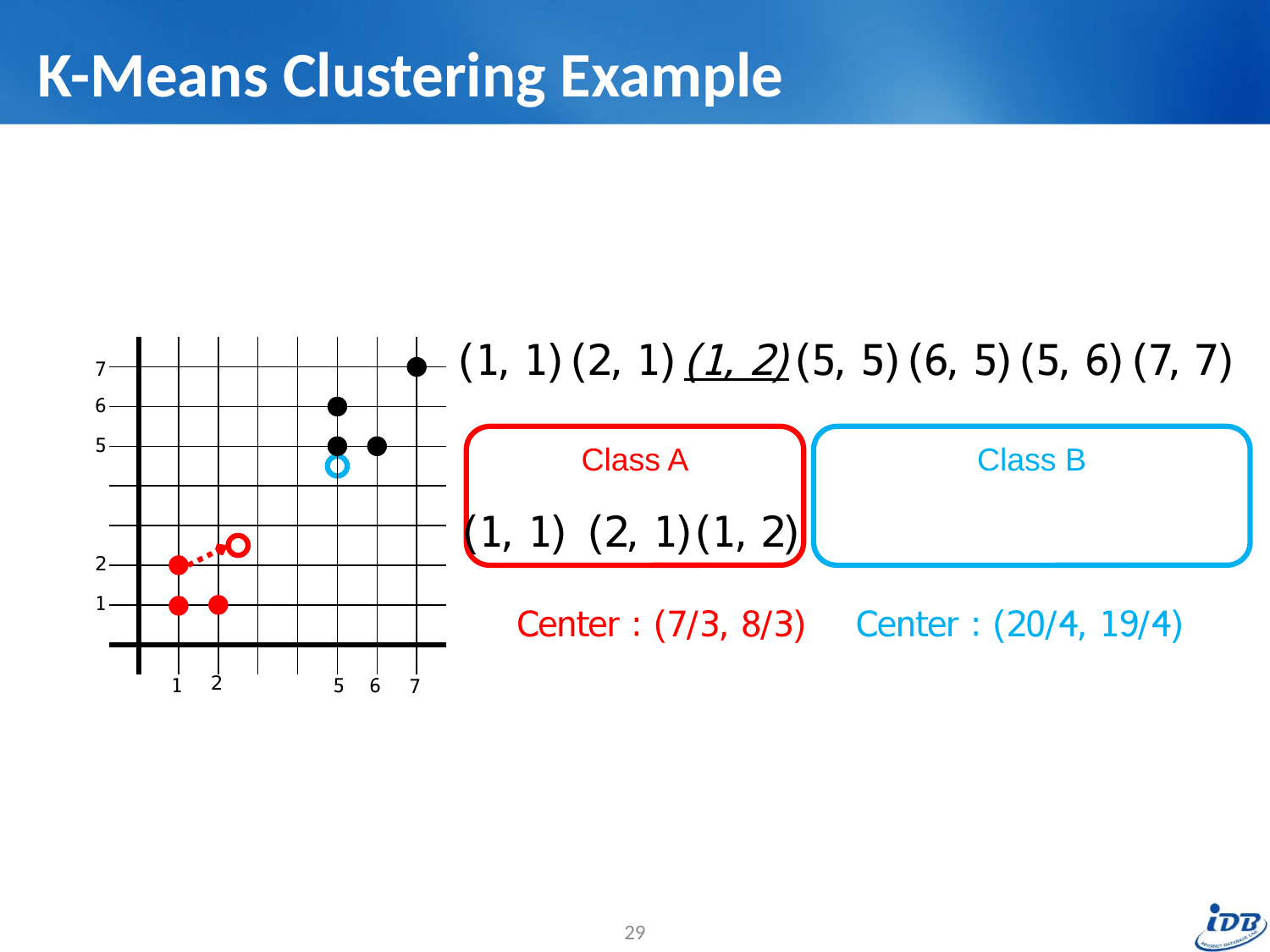

# K-Means Clustering Example
(1, 1)
(2, 1)
(1, 2)
(5, 5)
(6, 5)
(5, 6)
(7, 7)
7

6
5
2
1
2
1
5
6

7

Class A
Class B
(1, 1)
(2, 1)
(1, 2)
Center : (7/3, 8/3)
Center : (20/4, 19/4)
29